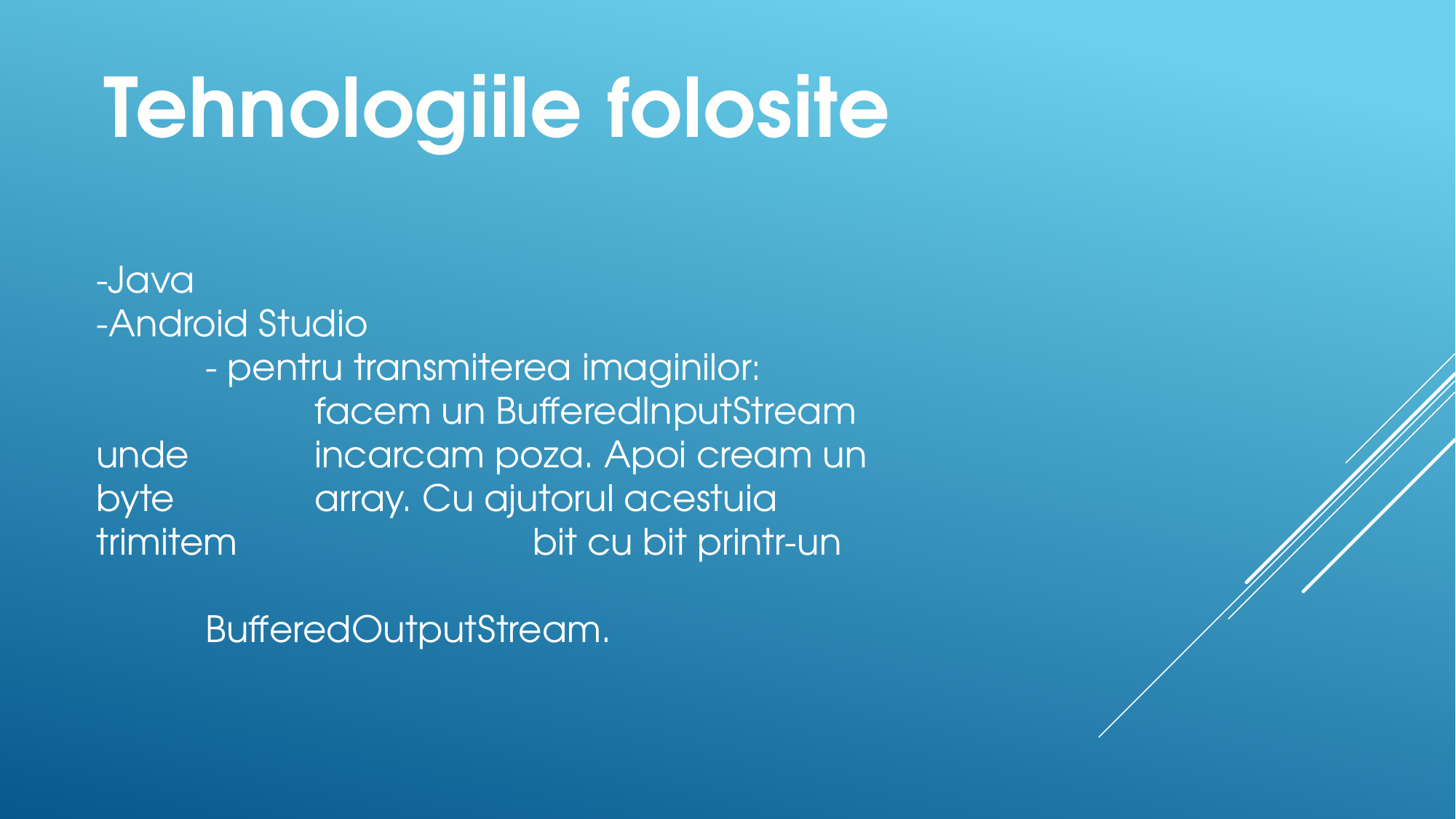

Tehnologiile folosite
-Java
-Android Studio
	- pentru transmiterea imaginilor:
		facem un BufferedInputStream unde 		incarcam poza. Apoi cream un byte 		array. Cu ajutorul acestuia trimitem 			bit cu bit printr-un 									BufferedOutputStream.